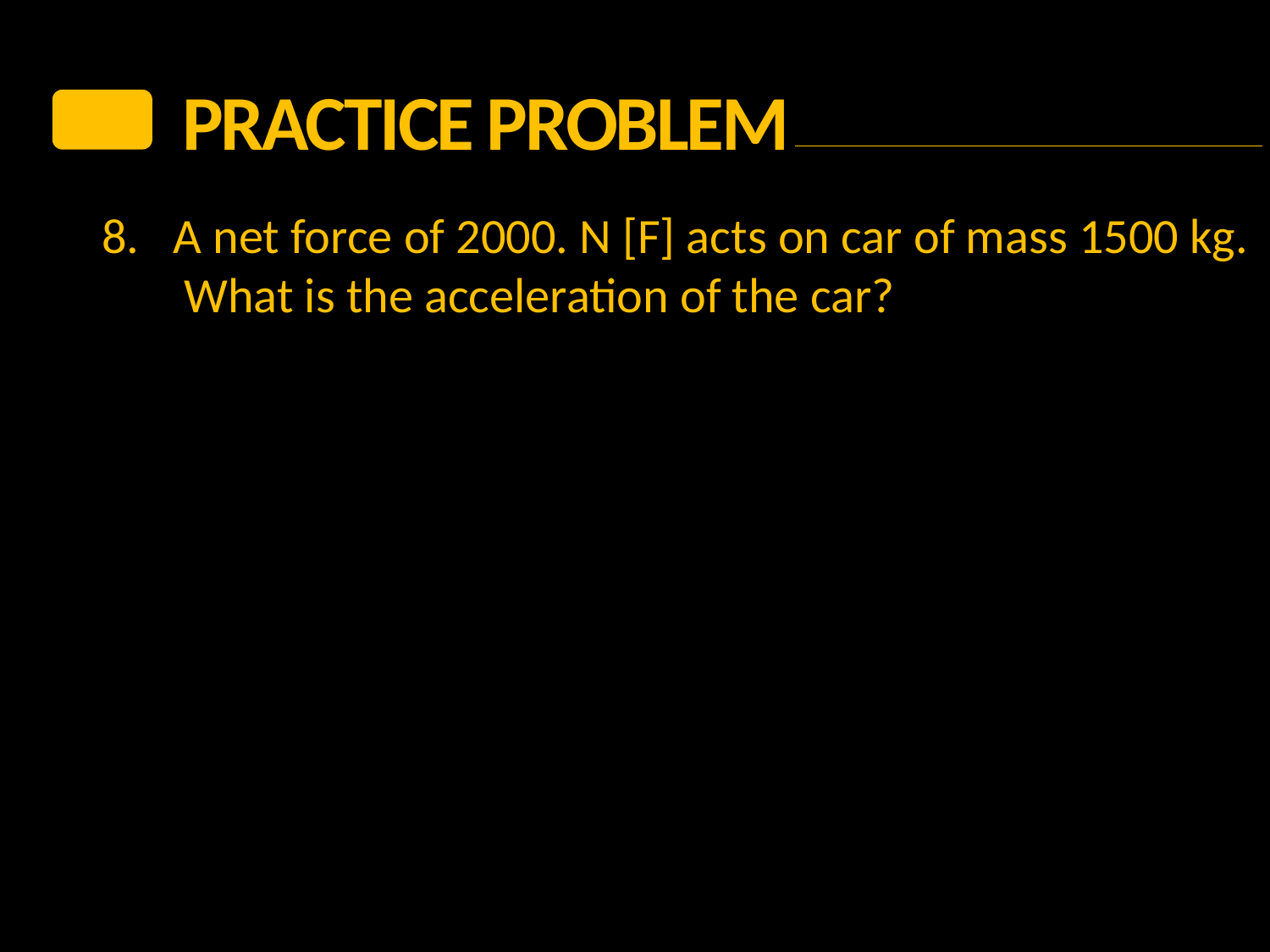

PRACTICE Problem

8.	A net force of 2000. N [F] acts on car of mass 1500 kg.  What is the acceleration of the car?